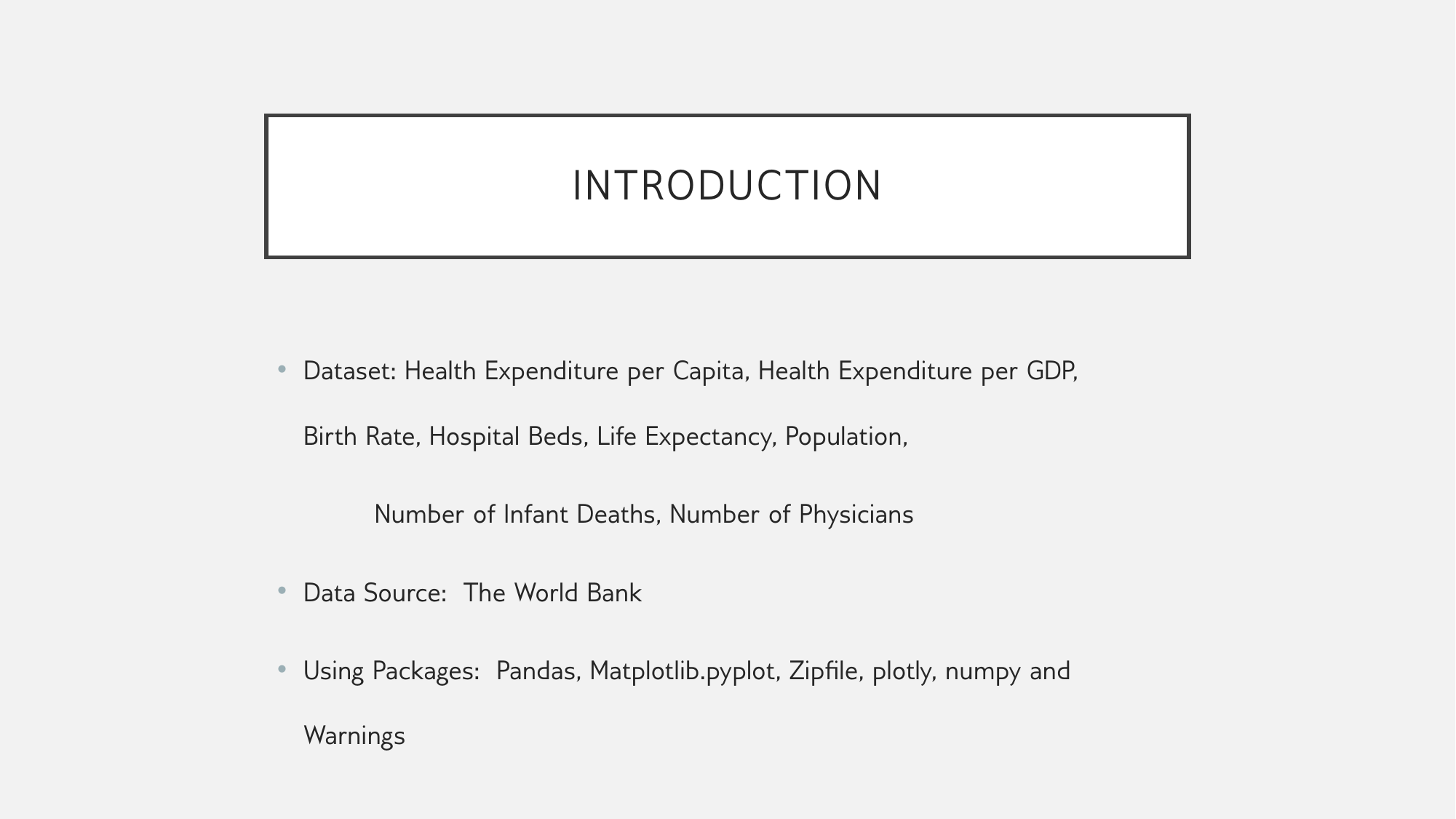

# introduction
Dataset: Health Expenditure per Capita, Health Expenditure per GDP, 	Birth Rate, Hospital Beds, Life Expectancy, Population,
	Number of Infant Deaths, Number of Physicians
Data Source:  The World Bank
Using Packages:  Pandas, Matplotlib.pyplot, Zipfile, plotly, numpy and 			Warnings